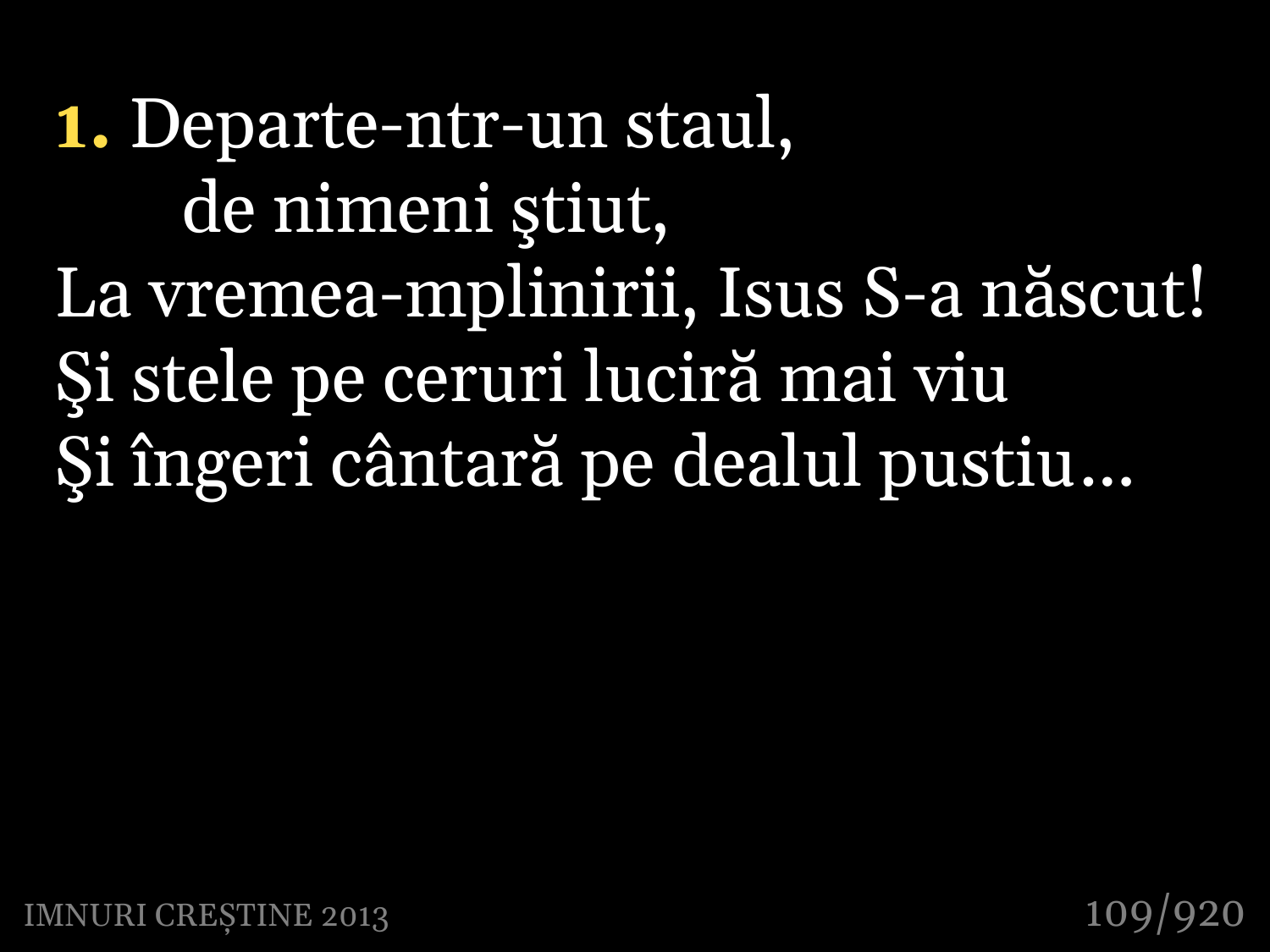

1. Departe-ntr-un staul,
	de nimeni ştiut,
La vremea-mplinirii, Isus S-a născut!
Şi stele pe ceruri luciră mai viu
Şi îngeri cântară pe dealul pustiu…
109/920
IMNURI CREȘTINE 2013